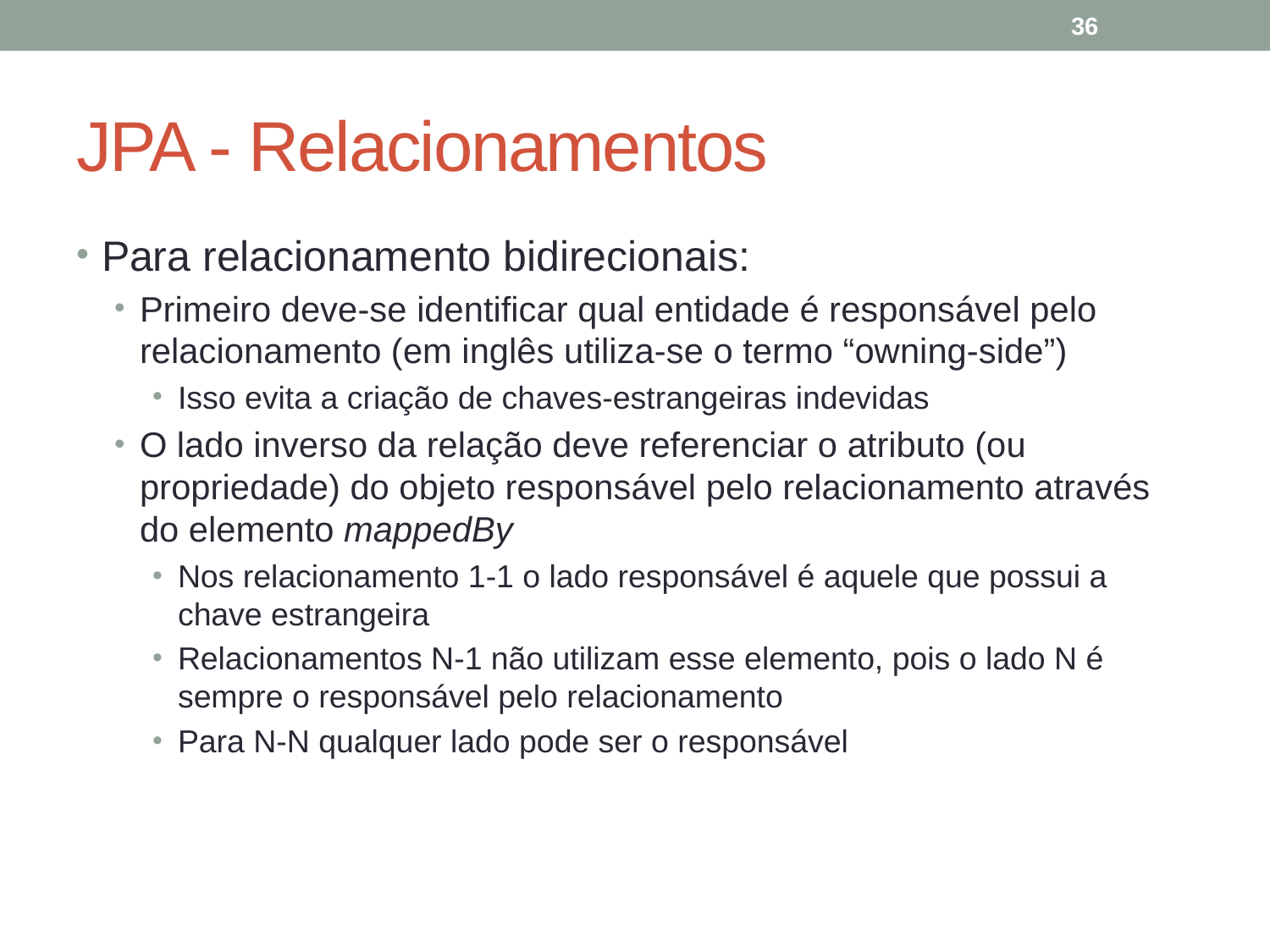

36
# JPA - Relacionamentos
Para relacionamento bidirecionais:
Primeiro deve-se identificar qual entidade é responsável pelo relacionamento (em inglês utiliza-se o termo “owning-side”)
Isso evita a criação de chaves-estrangeiras indevidas
O lado inverso da relação deve referenciar o atributo (ou propriedade) do objeto responsável pelo relacionamento através do elemento mappedBy
Nos relacionamento 1-1 o lado responsável é aquele que possui a chave estrangeira
Relacionamentos N-1 não utilizam esse elemento, pois o lado N é sempre o responsável pelo relacionamento
Para N-N qualquer lado pode ser o responsável